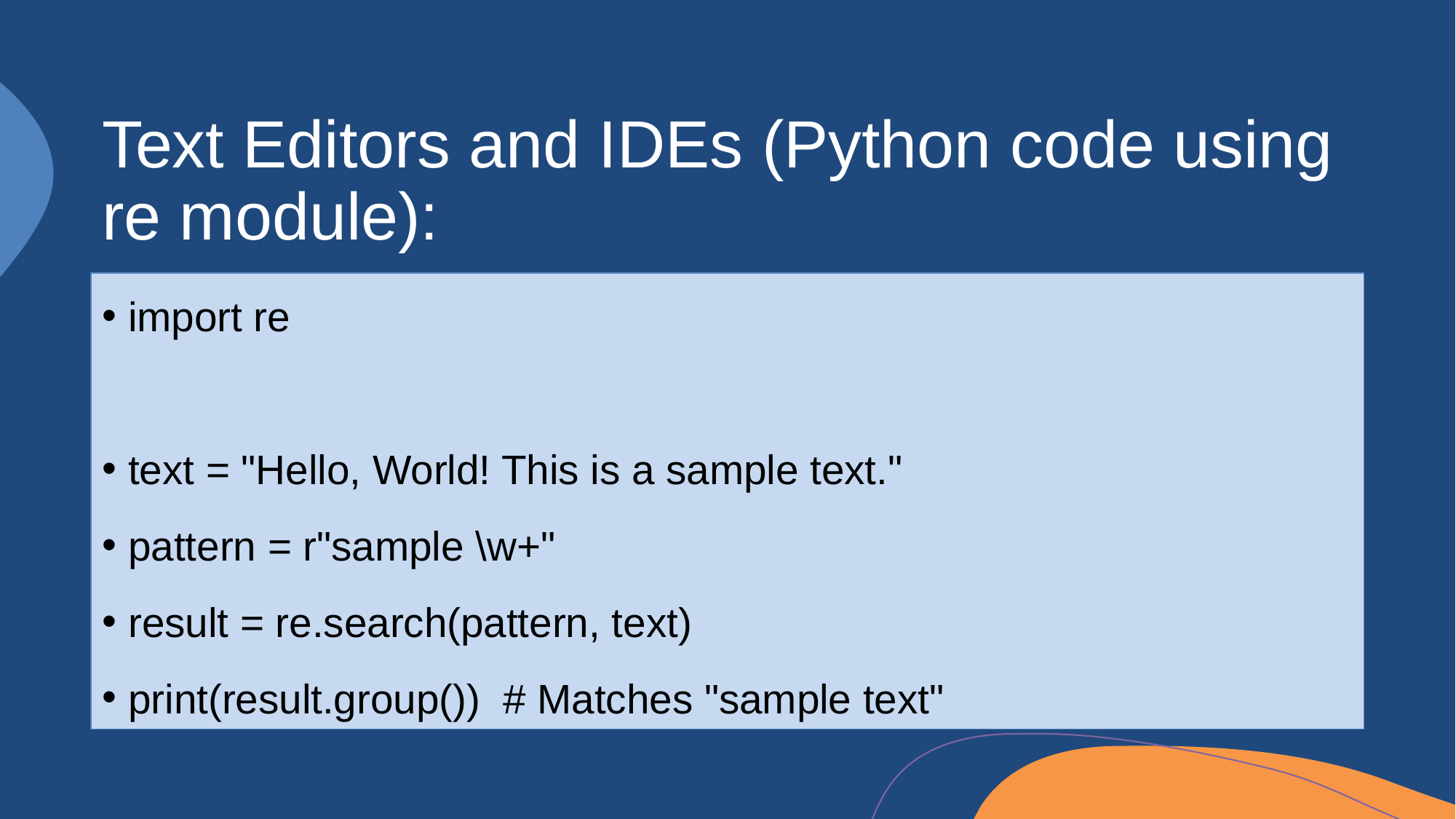

# Text Editors and IDEs (Python code using re module):
import re

text = "Hello, World! This is a sample text."
pattern = r"sample \w+"
result = re.search(pattern, text)
print(result.group())  # Matches "sample text"